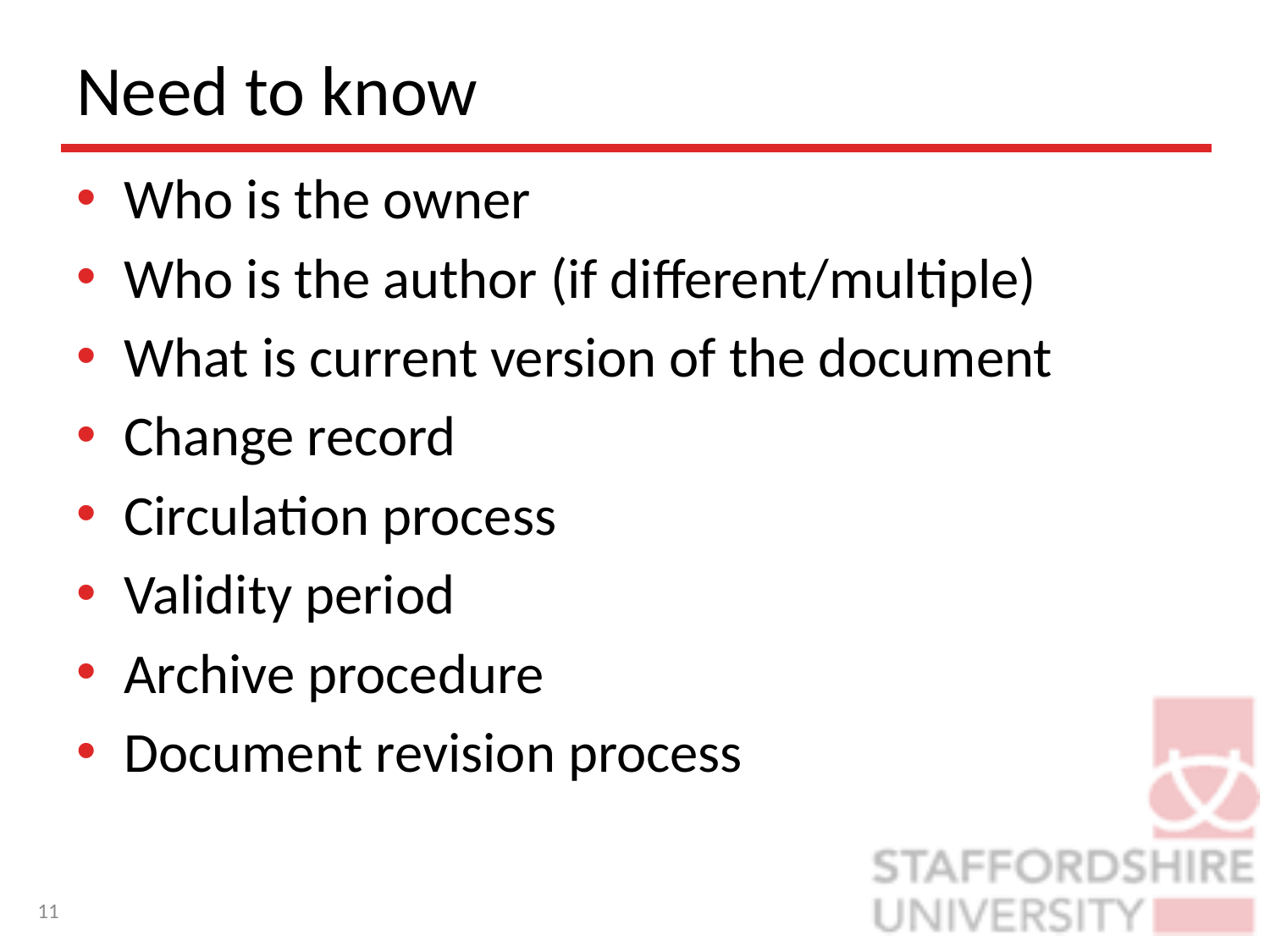

# Need to know
Who is the owner
Who is the author (if different/multiple)
What is current version of the document
Change record
Circulation process
Validity period
Archive procedure
Document revision process